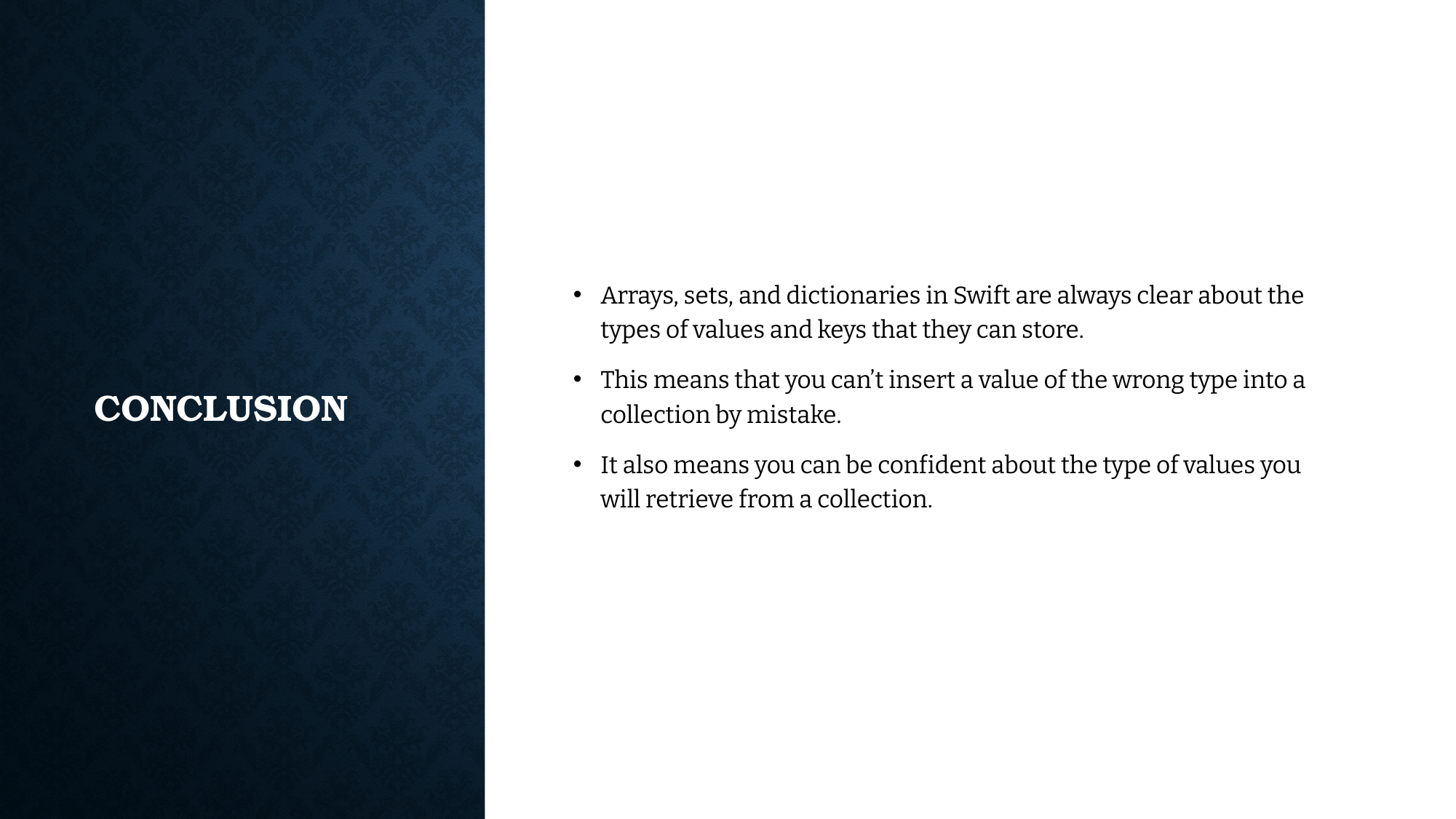

# Conclusion
Arrays, sets, and dictionaries in Swift are always clear about the types of values and keys that they can store.
This means that you can’t insert a value of the wrong type into a collection by mistake.
It also means you can be confident about the type of values you will retrieve from a collection.

30